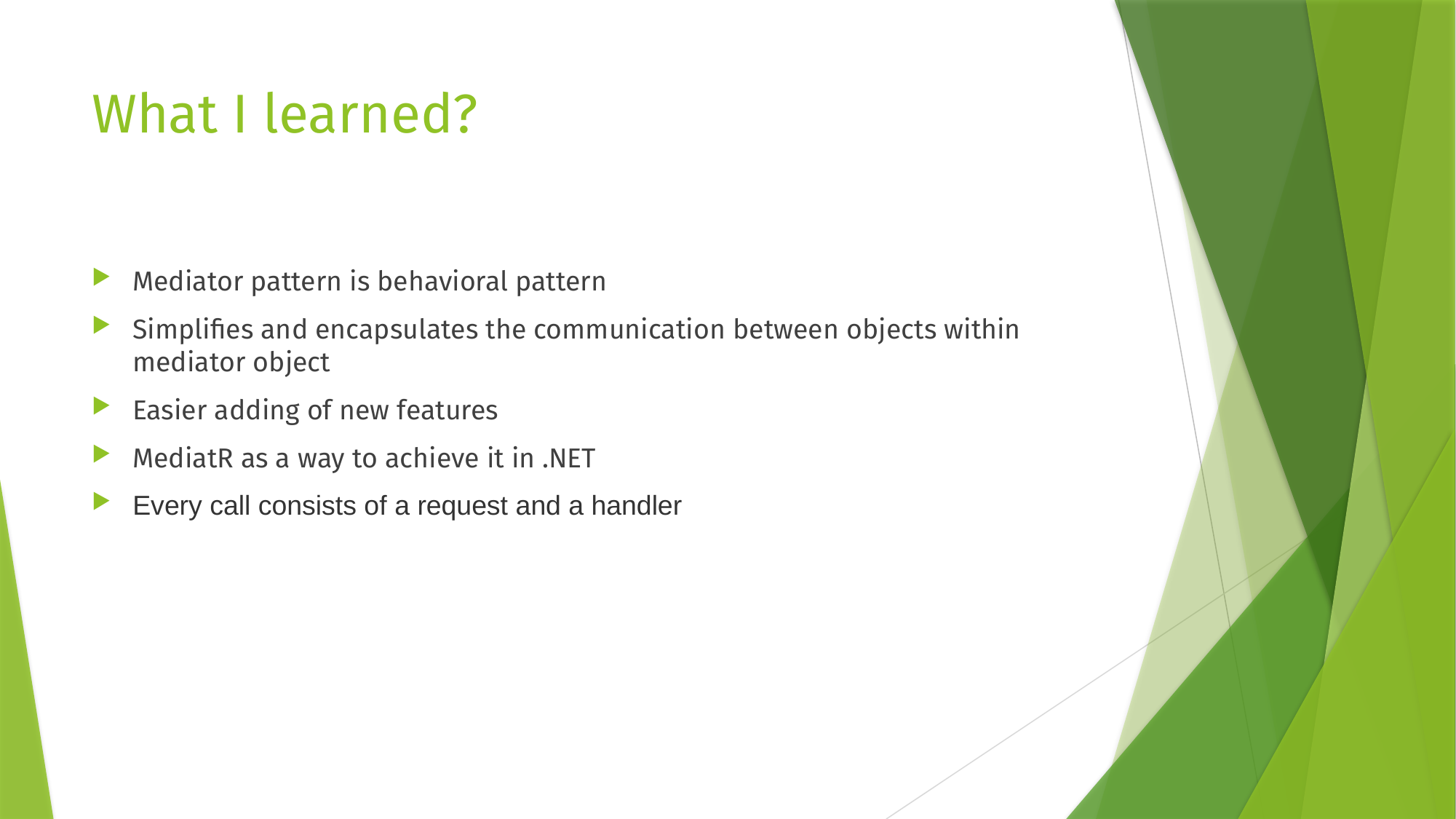

# What I learned?
Mediator pattern is behavioral pattern
Simplifies and encapsulates the communication between objects within mediator object
Easier adding of new features
MediatR as a way to achieve it in .NET
Every call consists of a request and a handler